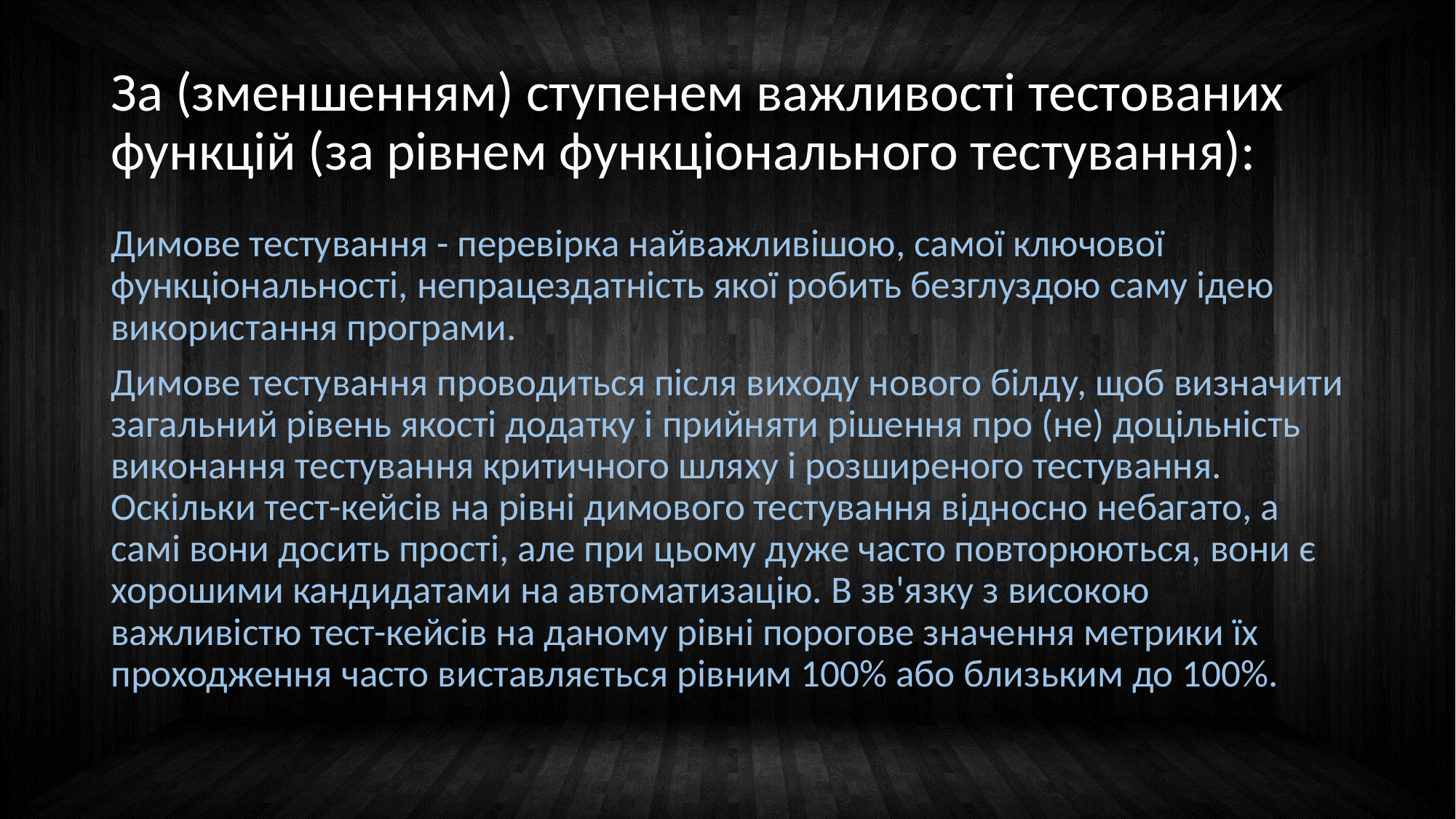

# За (зменшенням) ступенем важливості тестованих функцій (за рівнем функціонального тестування):
Димове тестування - перевірка найважливішою, самої ключової функціональності, непрацездатність якої робить безглуздою саму ідею використання програми.
Димове тестування проводиться після виходу нового білду, щоб визначити загальний рівень якості додатку і прийняти рішення про (не) доцільність виконання тестування критичного шляху і розширеного тестування. Оскільки тест-кейсів на рівні димового тестування відносно небагато, а самі вони досить прості, але при цьому дуже часто повторюються, вони є хорошими кандидатами на автоматизацію. В зв'язку з високою важливістю тест-кейсів на даному рівні порогове значення метрики їх проходження часто виставляється рівним 100% або близьким до 100%.